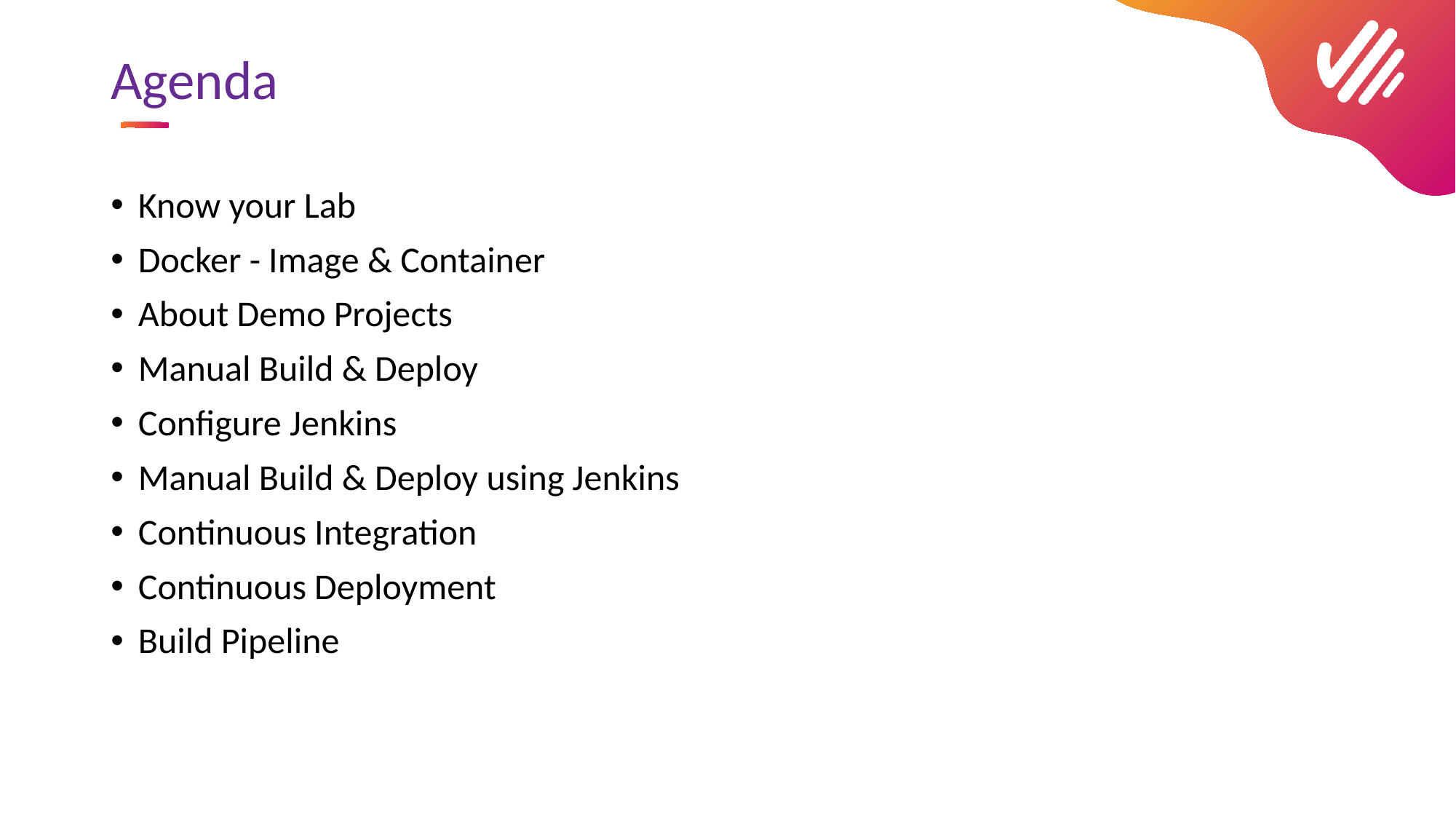

# Agenda
Know your Lab
Docker - Image & Container
About Demo Projects
Manual Build & Deploy
Configure Jenkins
Manual Build & Deploy using Jenkins
Continuous Integration
Continuous Deployment
Build Pipeline